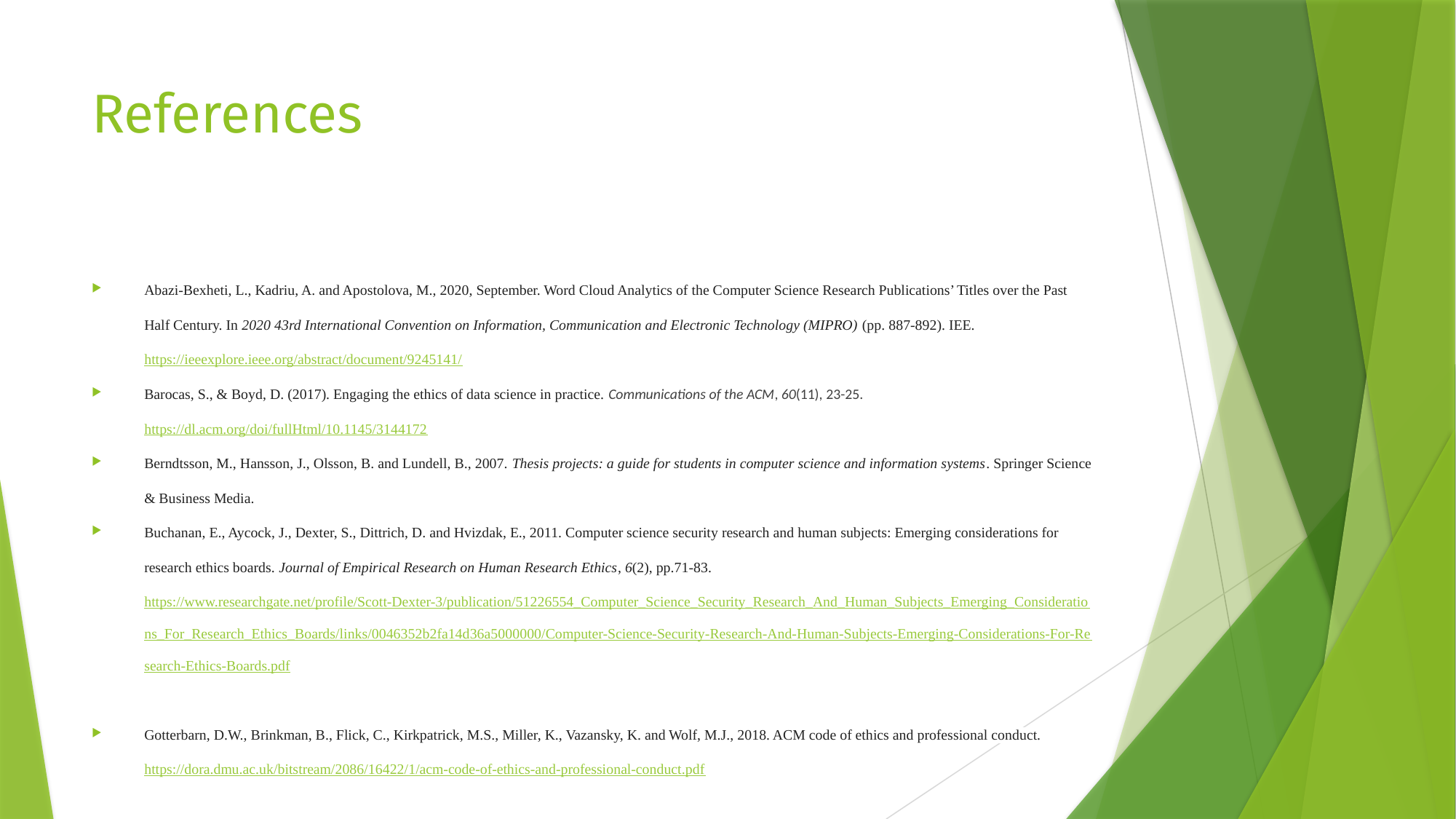

# References
Abazi-Bexheti, L., Kadriu, A. and Apostolova, M., 2020, September. Word Cloud Analytics of the Computer Science Research Publications’ Titles over the Past Half Century. In 2020 43rd International Convention on Information, Communication and Electronic Technology (MIPRO) (pp. 887-892). IEE. https://ieeexplore.ieee.org/abstract/document/9245141/
Barocas, S., & Boyd, D. (2017). Engaging the ethics of data science in practice. Communications of the ACM, 60(11), 23-25. https://dl.acm.org/doi/fullHtml/10.1145/3144172
Berndtsson, M., Hansson, J., Olsson, B. and Lundell, B., 2007. Thesis projects: a guide for students in computer science and information systems. Springer Science & Business Media.
Buchanan, E., Aycock, J., Dexter, S., Dittrich, D. and Hvizdak, E., 2011. Computer science security research and human subjects: Emerging considerations for research ethics boards. Journal of Empirical Research on Human Research Ethics, 6(2), pp.71-83. https://www.researchgate.net/profile/Scott-Dexter-3/publication/51226554_Computer_Science_Security_Research_And_Human_Subjects_Emerging_Considerations_For_Research_Ethics_Boards/links/0046352b2fa14d36a5000000/Computer-Science-Security-Research-And-Human-Subjects-Emerging-Considerations-For-Research-Ethics-Boards.pdf
Gotterbarn, D.W., Brinkman, B., Flick, C., Kirkpatrick, M.S., Miller, K., Vazansky, K. and Wolf, M.J., 2018. ACM code of ethics and professional conduct. https://dora.dmu.ac.uk/bitstream/2086/16422/1/acm-code-of-ethics-and-professional-conduct.pdf